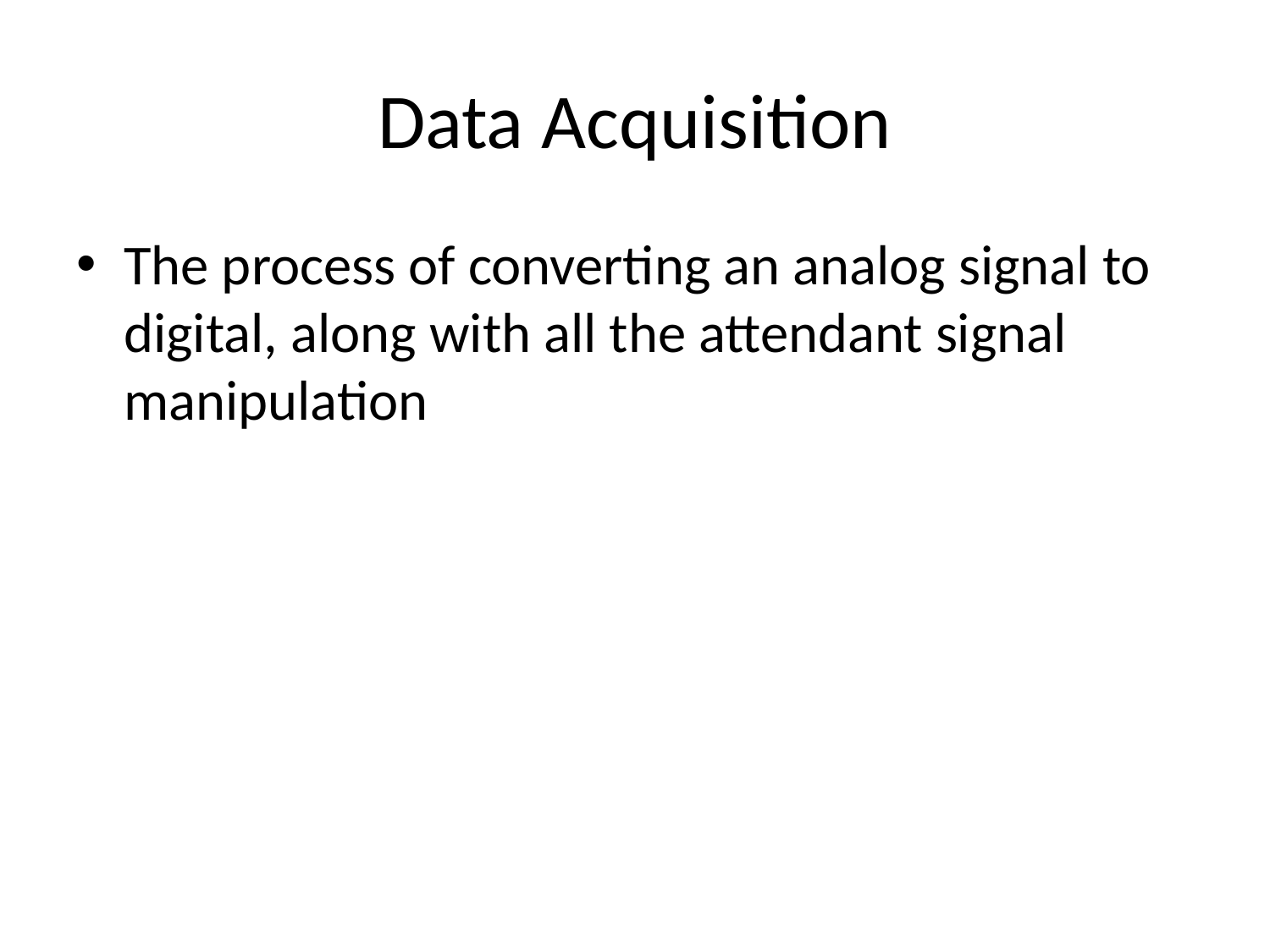

# Data Acquisition
The process of converting an analog signal to digital, along with all the attendant signal manipulation